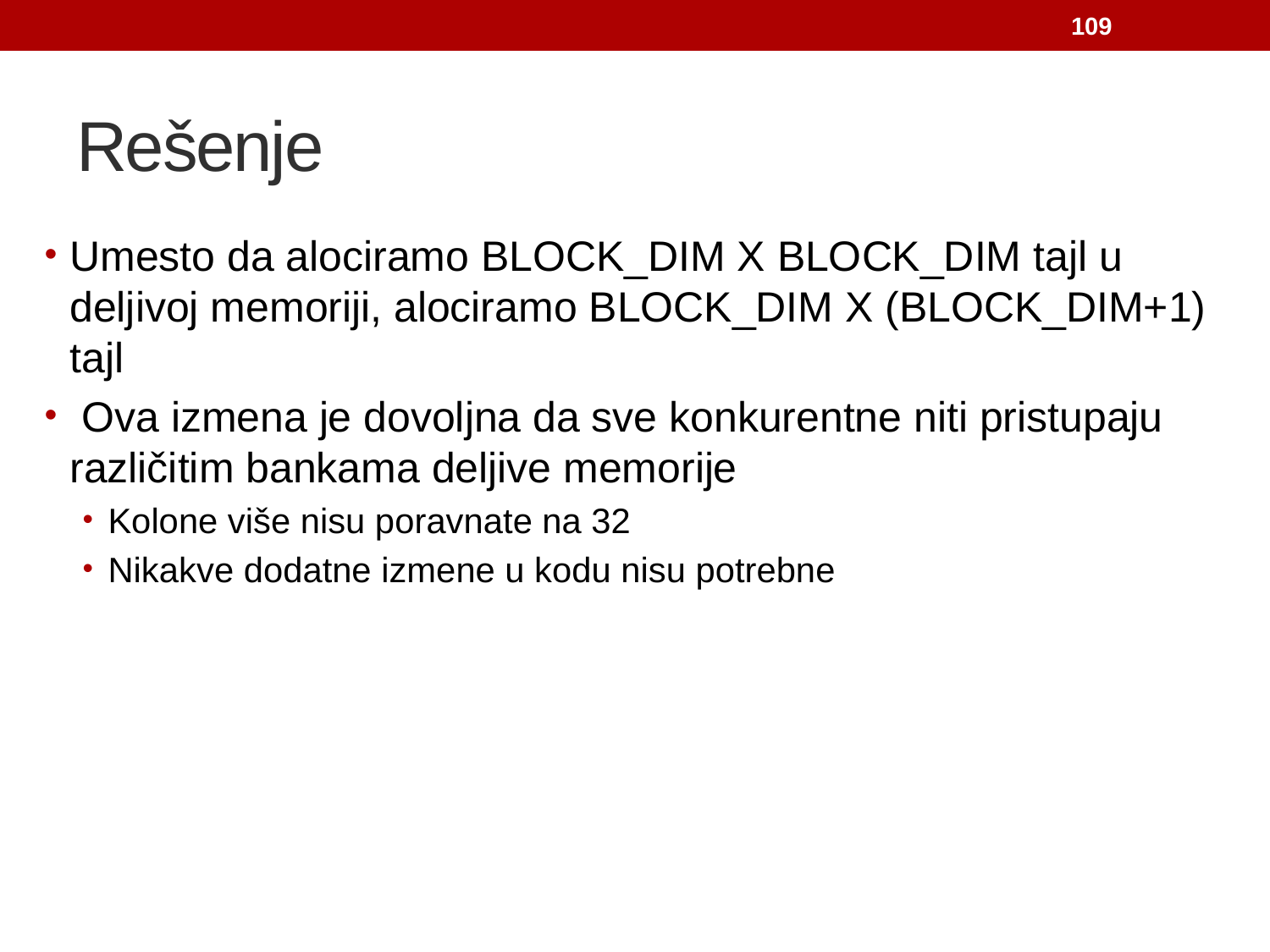

109
# Rešenje
Umesto da alociramo BLOCK_DIM X BLOCK_DIM tajl u deljivoj memoriji, alociramo BLOCK_DIM X (BLOCK_DIM+1) tajl
 Ova izmena je dovoljna da sve konkurentne niti pristupaju različitim bankama deljive memorije
Kolone više nisu poravnate na 32
Nikakve dodatne izmene u kodu nisu potrebne